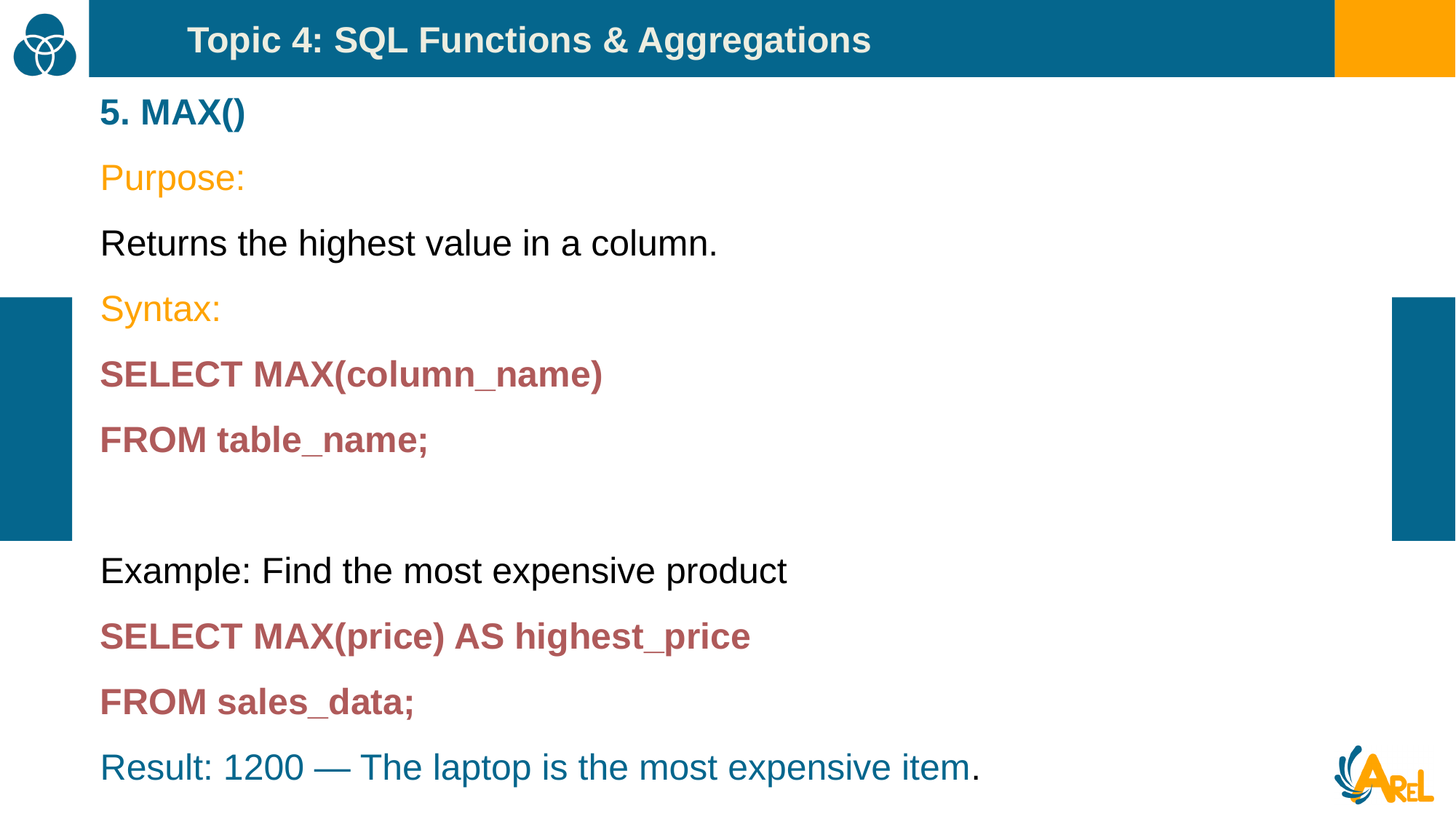

Topic 4: SQL Functions & Aggregations

5. MAX()
Purpose:
Returns the highest value in a column.
Syntax:
SELECT MAX(column_name)
FROM table_name;

Example: Find the most expensive product
SELECT MAX(price) AS highest_price
FROM sales_data;
Result: 1200 — The laptop is the most expensive item.